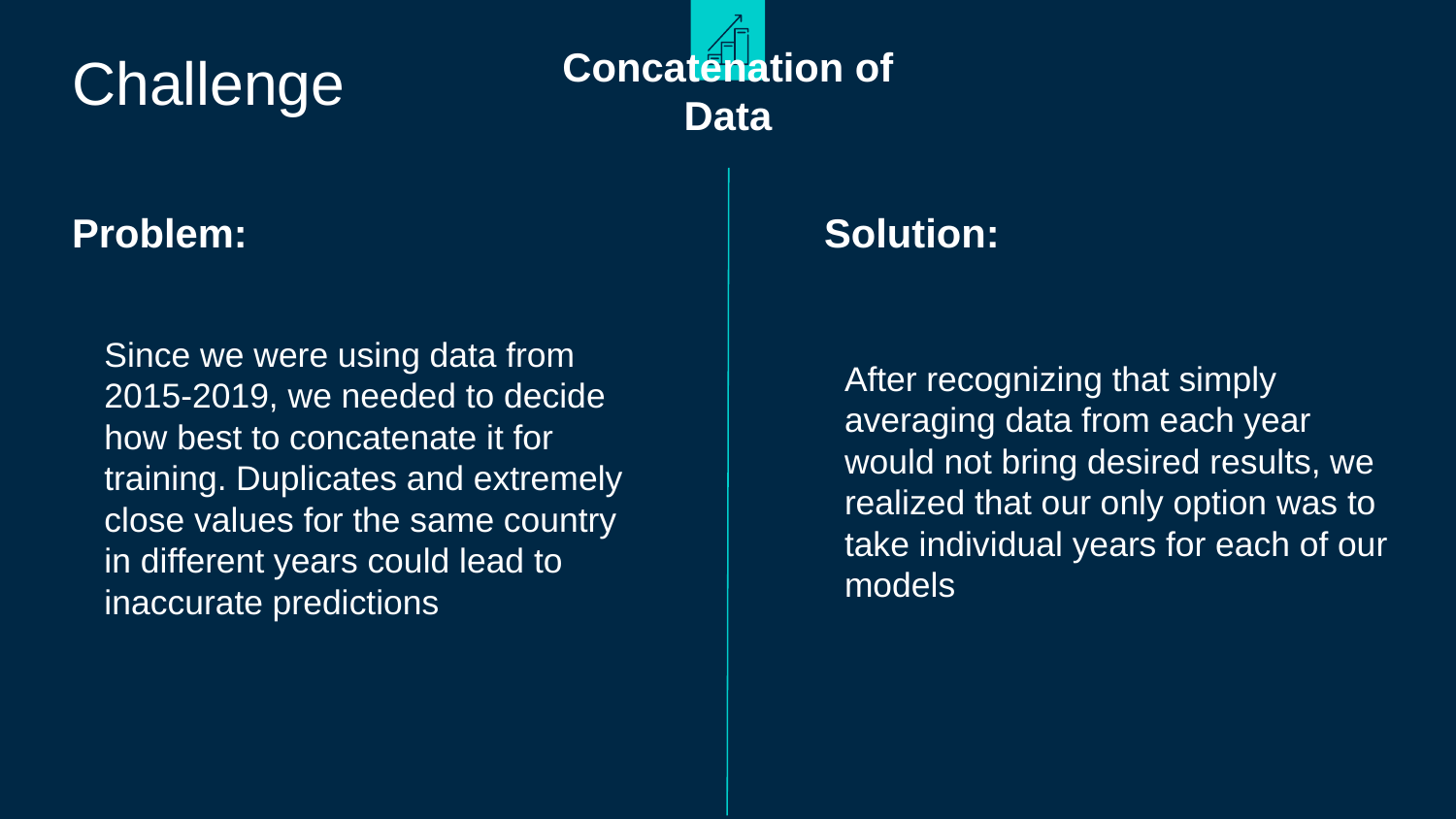

Challenge
Concatenation of Data
Problem:

Solution:
Since we were using data from 2015-2019, we needed to decide how best to concatenate it for training. Duplicates and extremely close values for the same country in different years could lead to inaccurate predictions
After recognizing that simply averaging data from each year would not bring desired results, we realized that our only option was to take individual years for each of our models